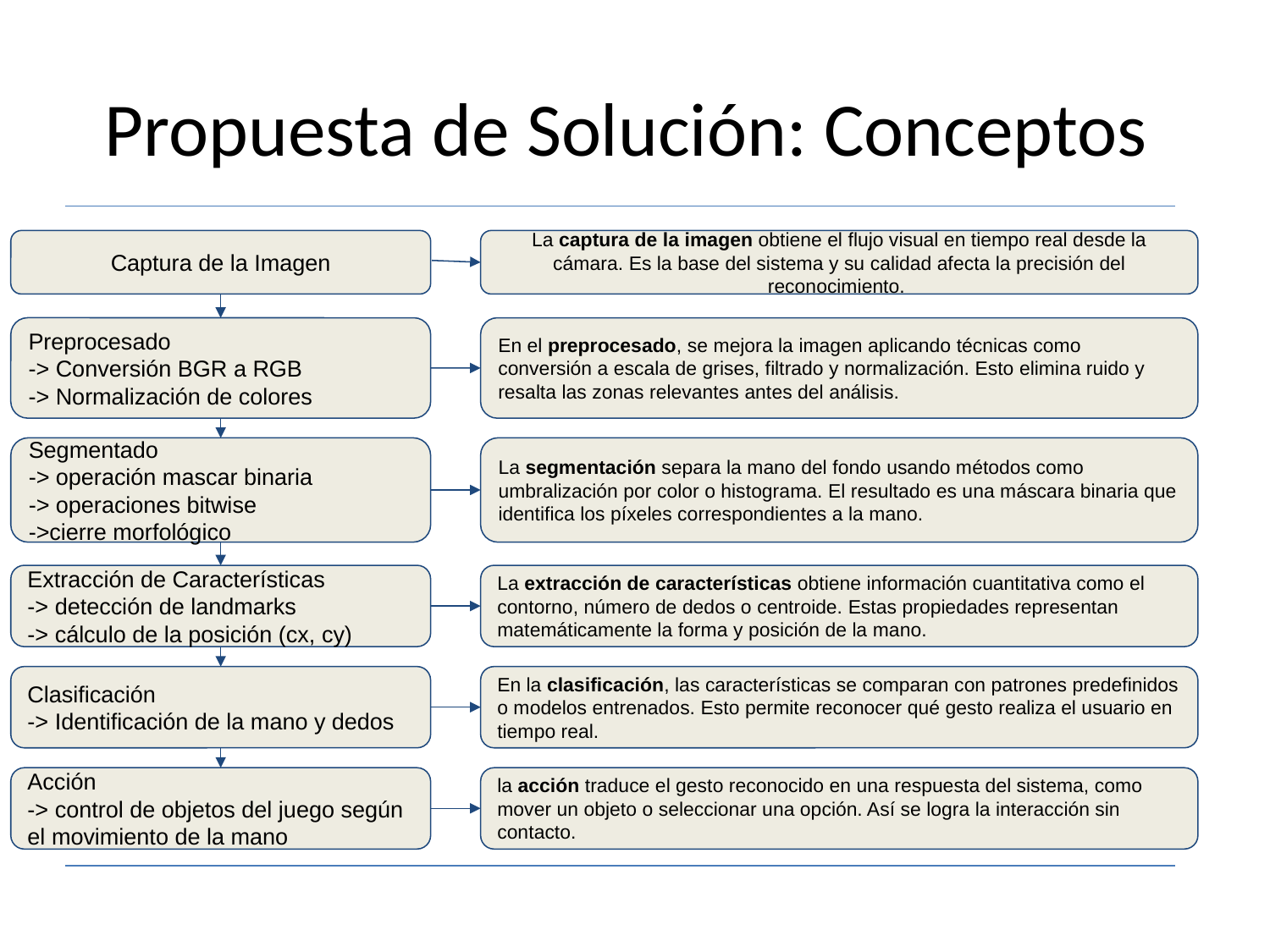

Propuesta de Solución: Conceptos
Captura de la Imagen
La captura de la imagen obtiene el flujo visual en tiempo real desde la cámara. Es la base del sistema y su calidad afecta la precisión del reconocimiento.
Preprocesado
-> Conversión BGR a RGB
-> Normalización de colores
En el preprocesado, se mejora la imagen aplicando técnicas como conversión a escala de grises, filtrado y normalización. Esto elimina ruido y resalta las zonas relevantes antes del análisis.
Segmentado
-> operación mascar binaria
-> operaciones bitwise
->cierre morfológico
La segmentación separa la mano del fondo usando métodos como umbralización por color o histograma. El resultado es una máscara binaria que identifica los píxeles correspondientes a la mano.
Extracción de Características
-> detección de landmarks
-> cálculo de la posición (cx, cy)
La extracción de características obtiene información cuantitativa como el contorno, número de dedos o centroide. Estas propiedades representan matemáticamente la forma y posición de la mano.
Clasificación
-> Identificación de la mano y dedos
En la clasificación, las características se comparan con patrones predefinidos o modelos entrenados. Esto permite reconocer qué gesto realiza el usuario en tiempo real.
Acción
-> control de objetos del juego según el movimiento de la mano
la acción traduce el gesto reconocido en una respuesta del sistema, como mover un objeto o seleccionar una opción. Así se logra la interacción sin contacto.